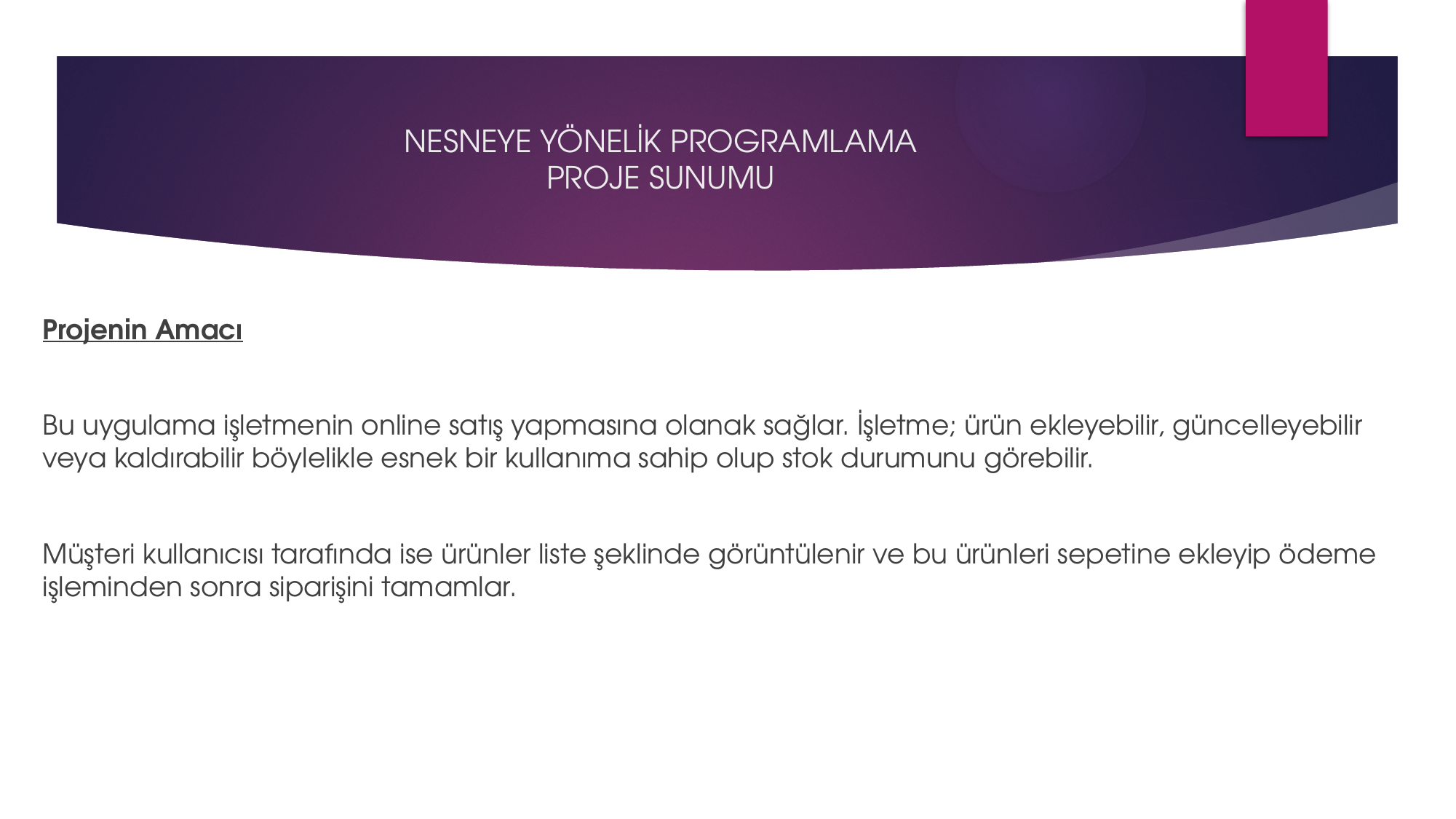

# NESNEYE YÖNELİK PROGRAMLAMA PROJE SUNUMU

Projenin Amacı

Bu uygulama işletmenin online satış yapmasına olanak sağlar. İşletme; ürün ekleyebilir, güncelleyebilir veya kaldırabilir böylelikle esnek bir kullanıma sahip olup stok durumunu görebilir.

Müşteri kullanıcısı tarafında ise ürünler liste şeklinde görüntülenir ve bu ürünleri sepetine ekleyip ödeme işleminden sonra siparişini tamamlar.